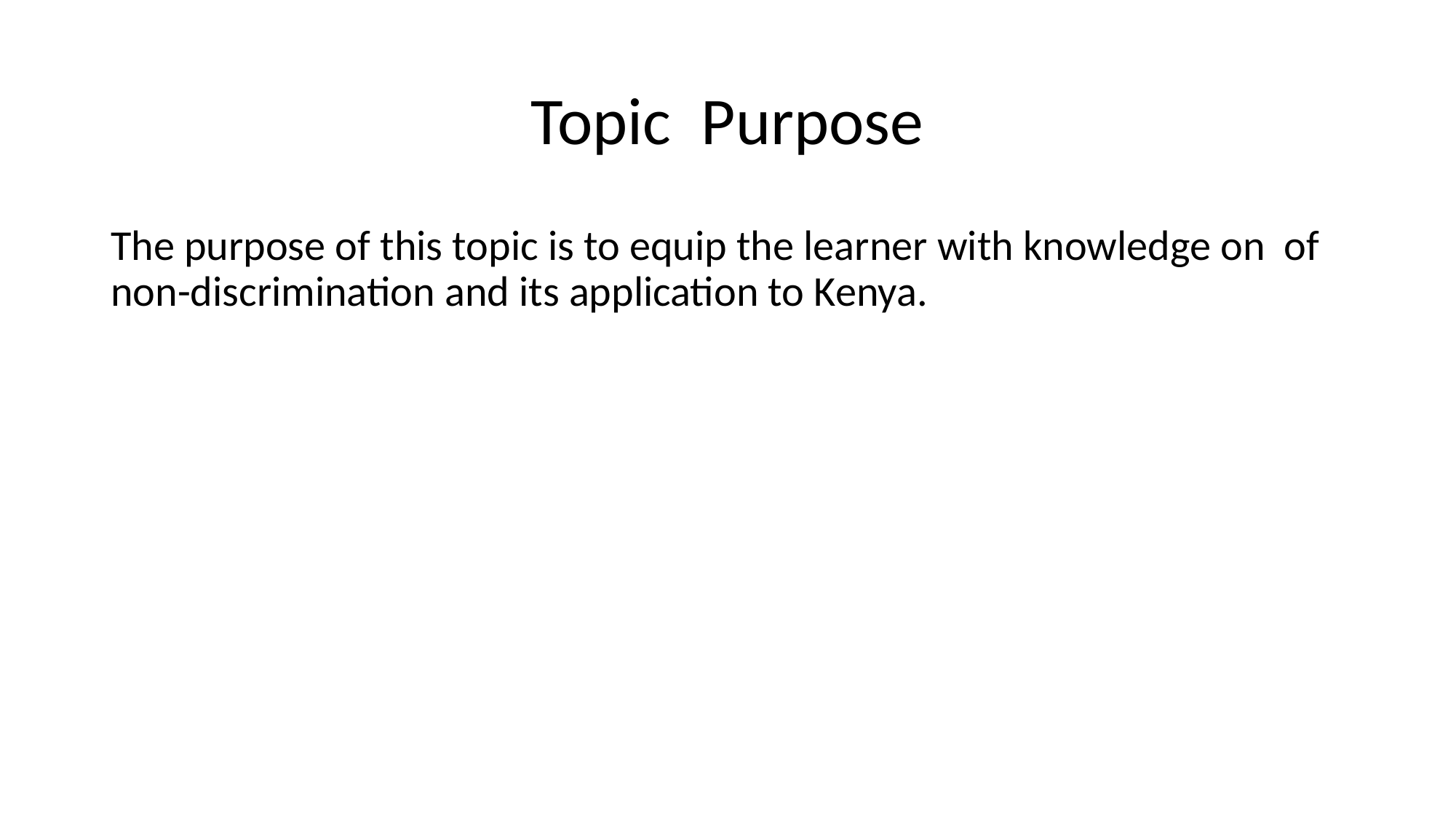

# Topic  Purpose
The purpose of this topic is to equip the learner with knowledge on  of non-discrimination and its application to Kenya.